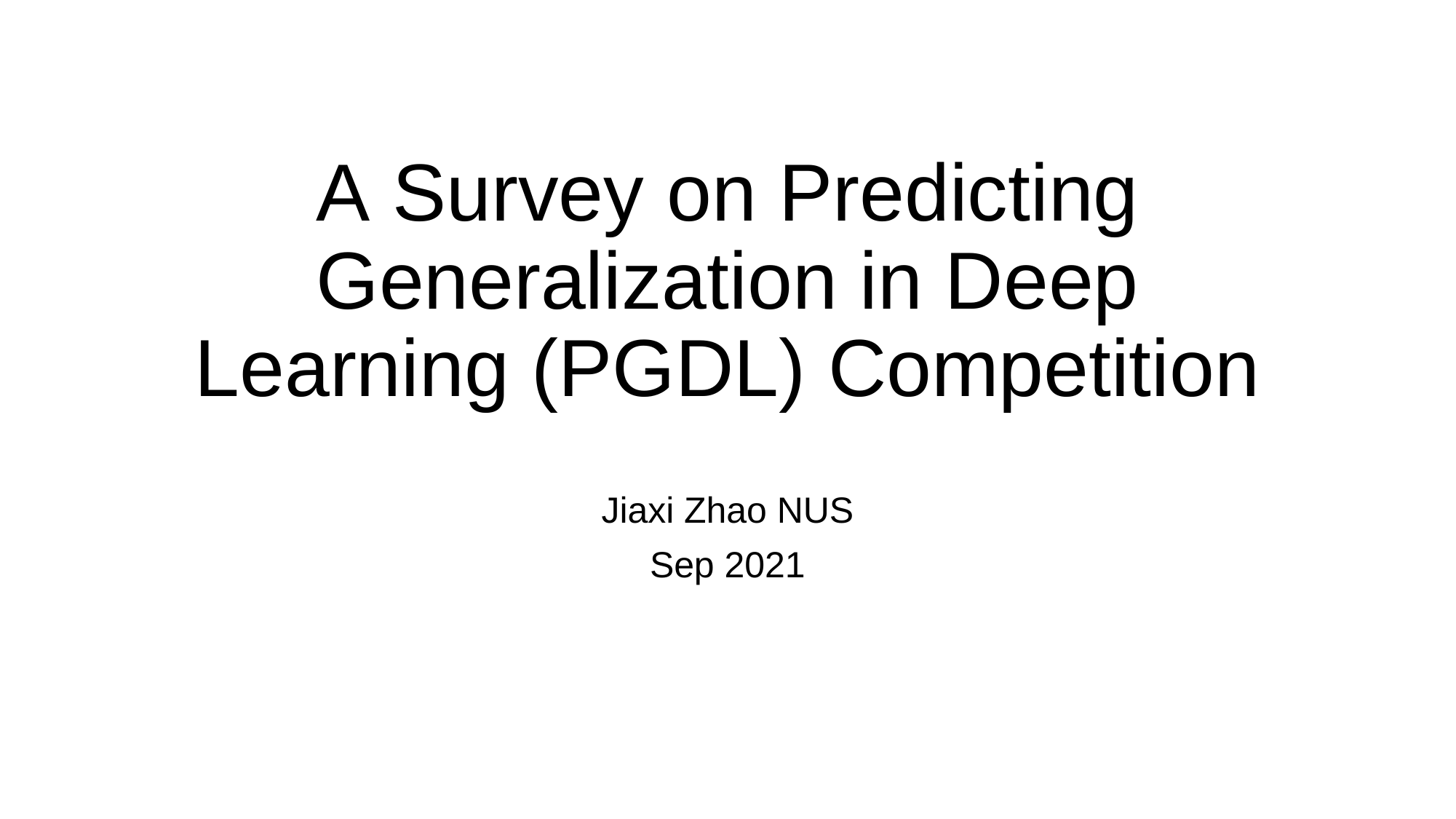

# A Survey on Predicting Generalization in Deep Learning (PGDL) Competition
Jiaxi Zhao NUS
Sep 2021